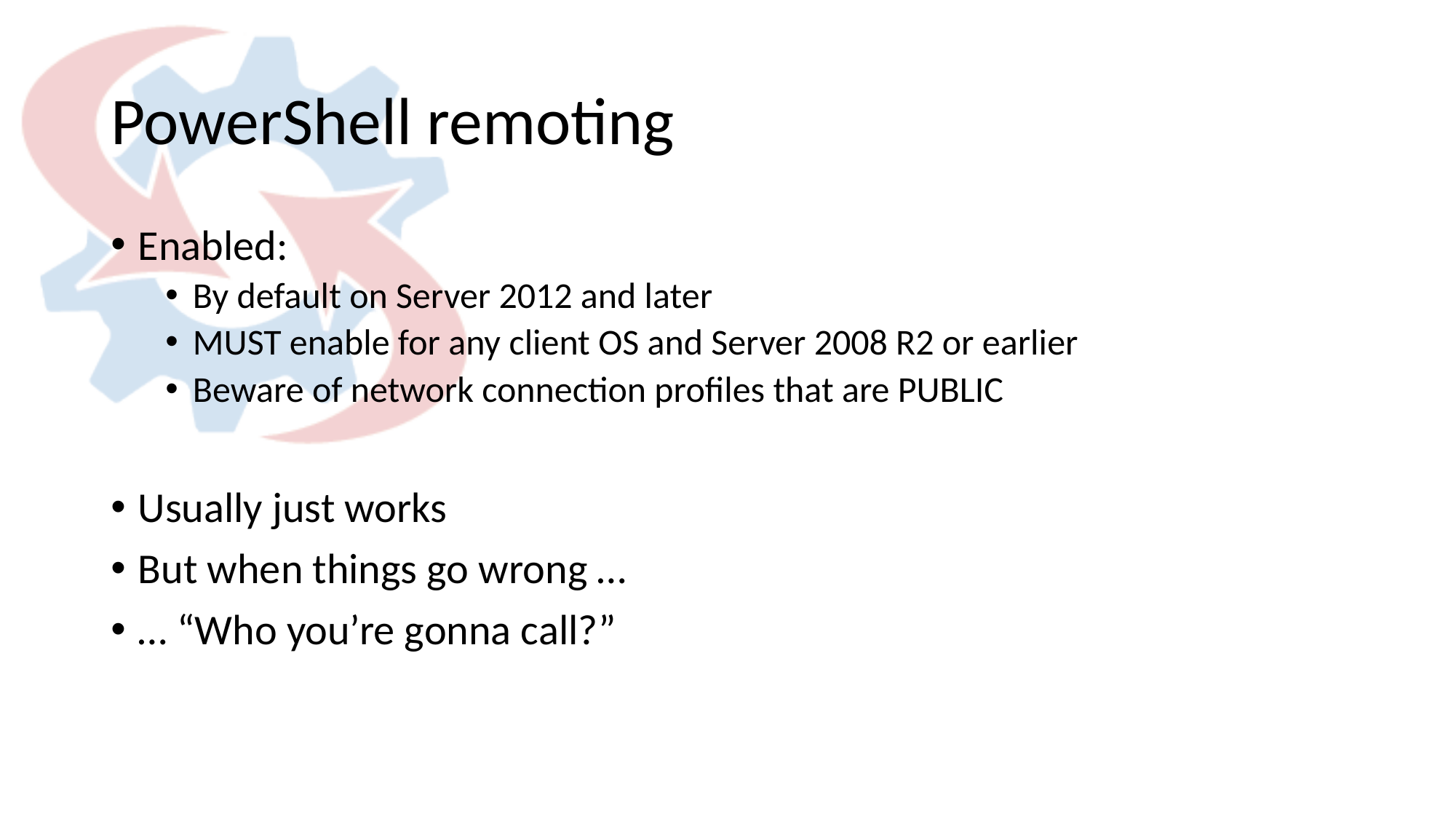

# PowerShell remoting
Enabled:
By default on Server 2012 and later
MUST enable for any client OS and Server 2008 R2 or earlier
Beware of network connection profiles that are PUBLIC

Usually just works
But when things go wrong …
… “Who you’re gonna call?”